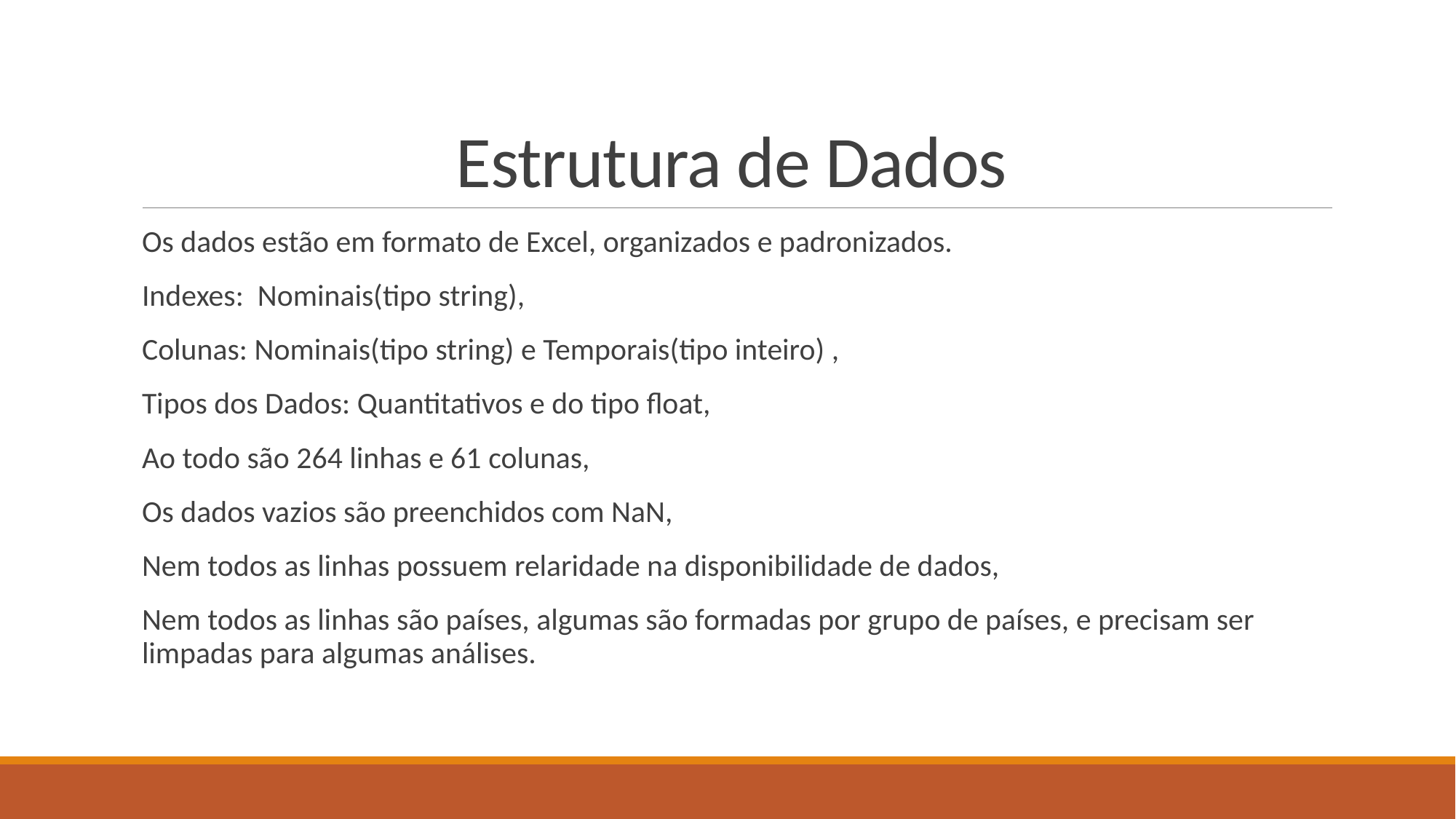

# Estrutura de Dados
Os dados estão em formato de Excel, organizados e padronizados.
Indexes:  Nominais(tipo string),
Colunas: Nominais(tipo string) e Temporais(tipo inteiro) ,
Tipos dos Dados: Quantitativos e do tipo float,
Ao todo são 264 linhas e 61 colunas,
Os dados vazios são preenchidos com NaN,
Nem todos as linhas possuem relaridade na disponibilidade de dados,
Nem todos as linhas são países, algumas são formadas por grupo de países, e precisam ser limpadas para algumas análises.